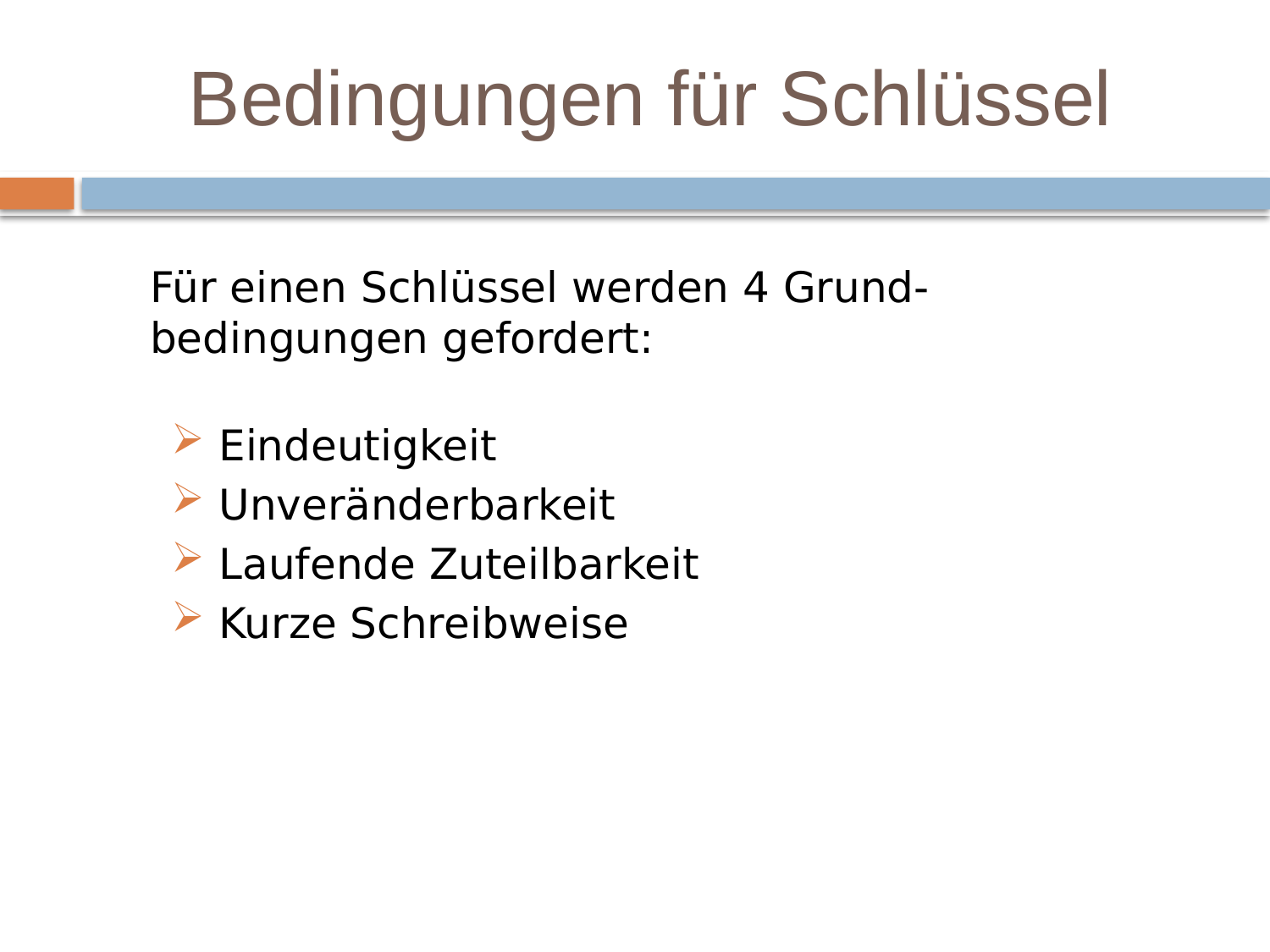

# Bedingungen für Schlüssel
Für einen Schlüssel werden 4 Grund-bedingungen gefordert:
Eindeutigkeit
Unveränderbarkeit
Laufende Zuteilbarkeit
Kurze Schreibweise